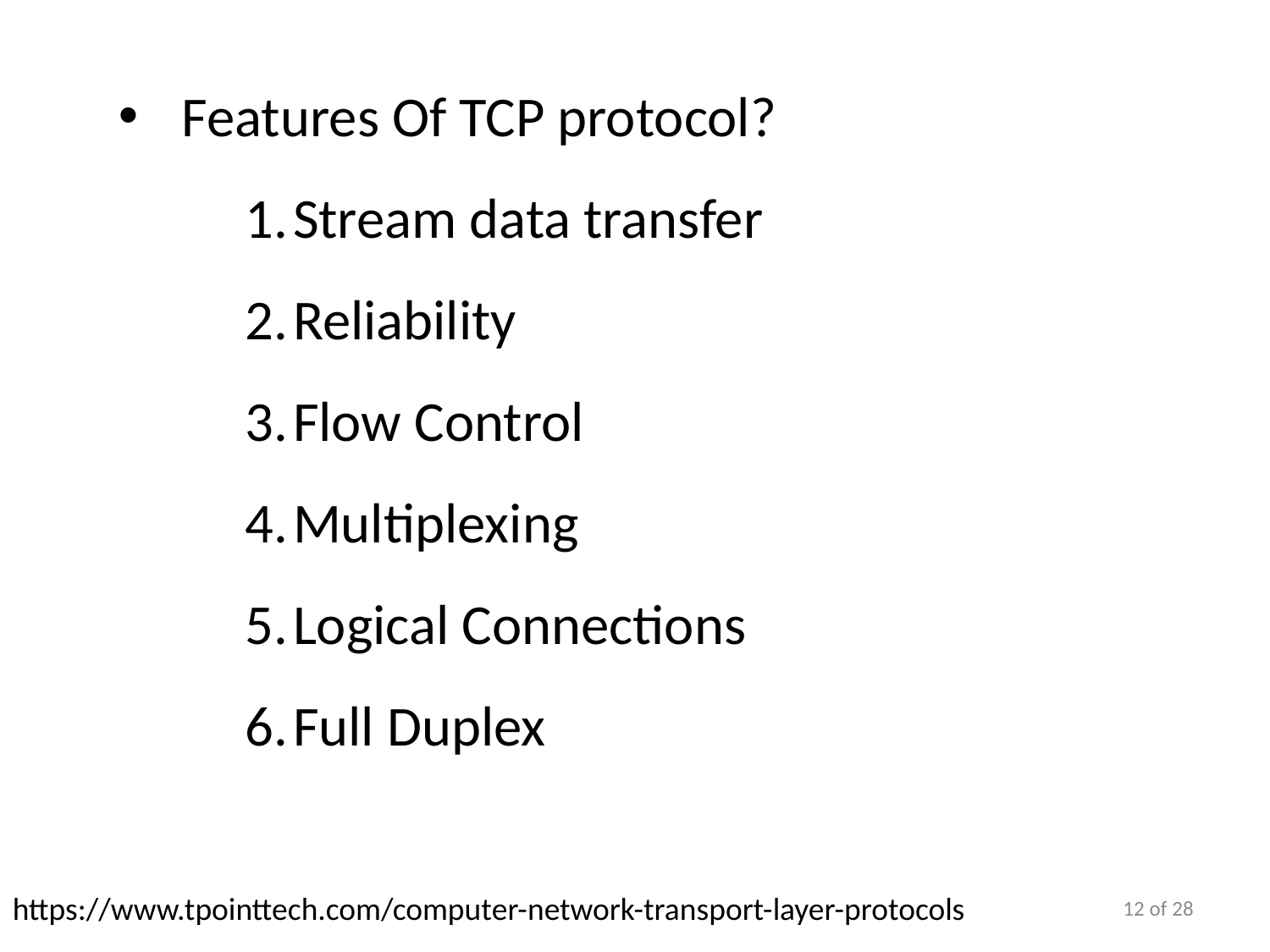

Features Of TCP protocol?
Stream data transfer
Reliability
Flow Control
Multiplexing
Logical Connections
Full Duplex
https://www.tpointtech.com/computer-network-transport-layer-protocols
12 of 28